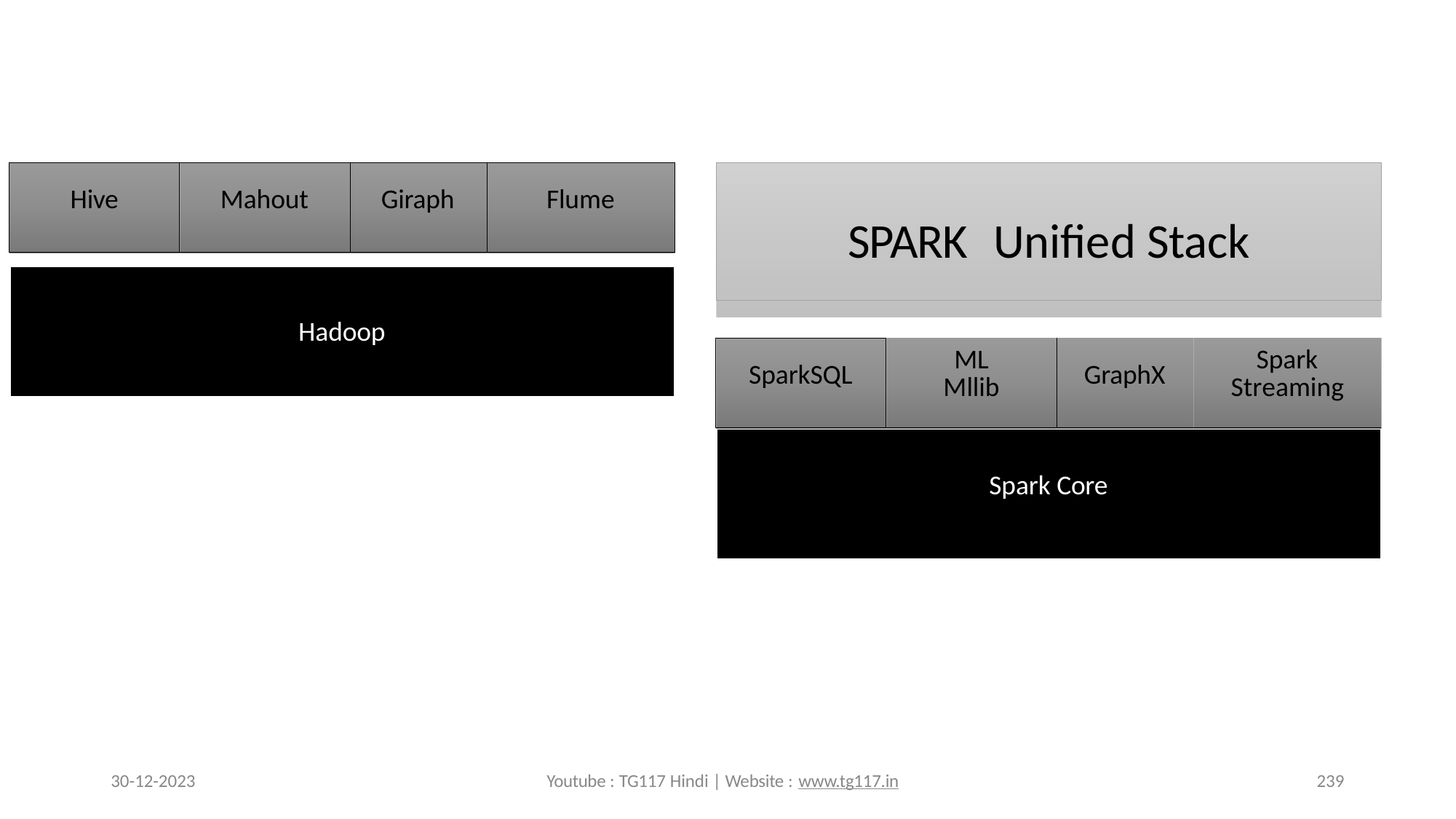

| Hive | Mahout | Giraph | Flume |
| --- | --- | --- | --- |

# SPARK	Unified Stack

Hadoop
| SparkSQL | ML Mllib | GraphX | Spark Streaming |
| --- | --- | --- | --- |
| Spark Core |  |  |  |

30-12-2023
Youtube : TG117 Hindi | Website : www.tg117.in
239